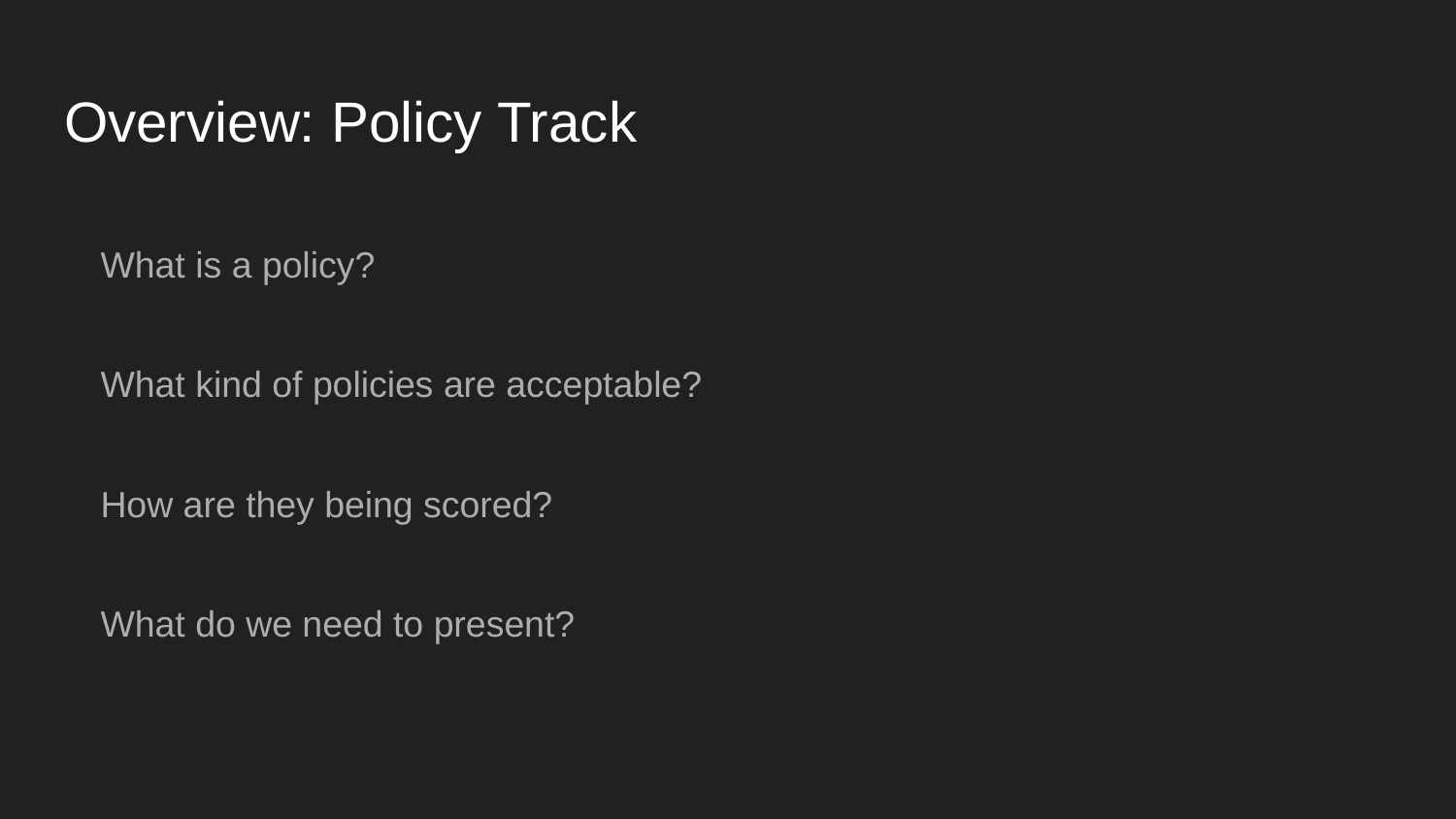

# Overview: Policy Track
What is a policy?
What kind of policies are acceptable?
How are they being scored?
What do we need to present?